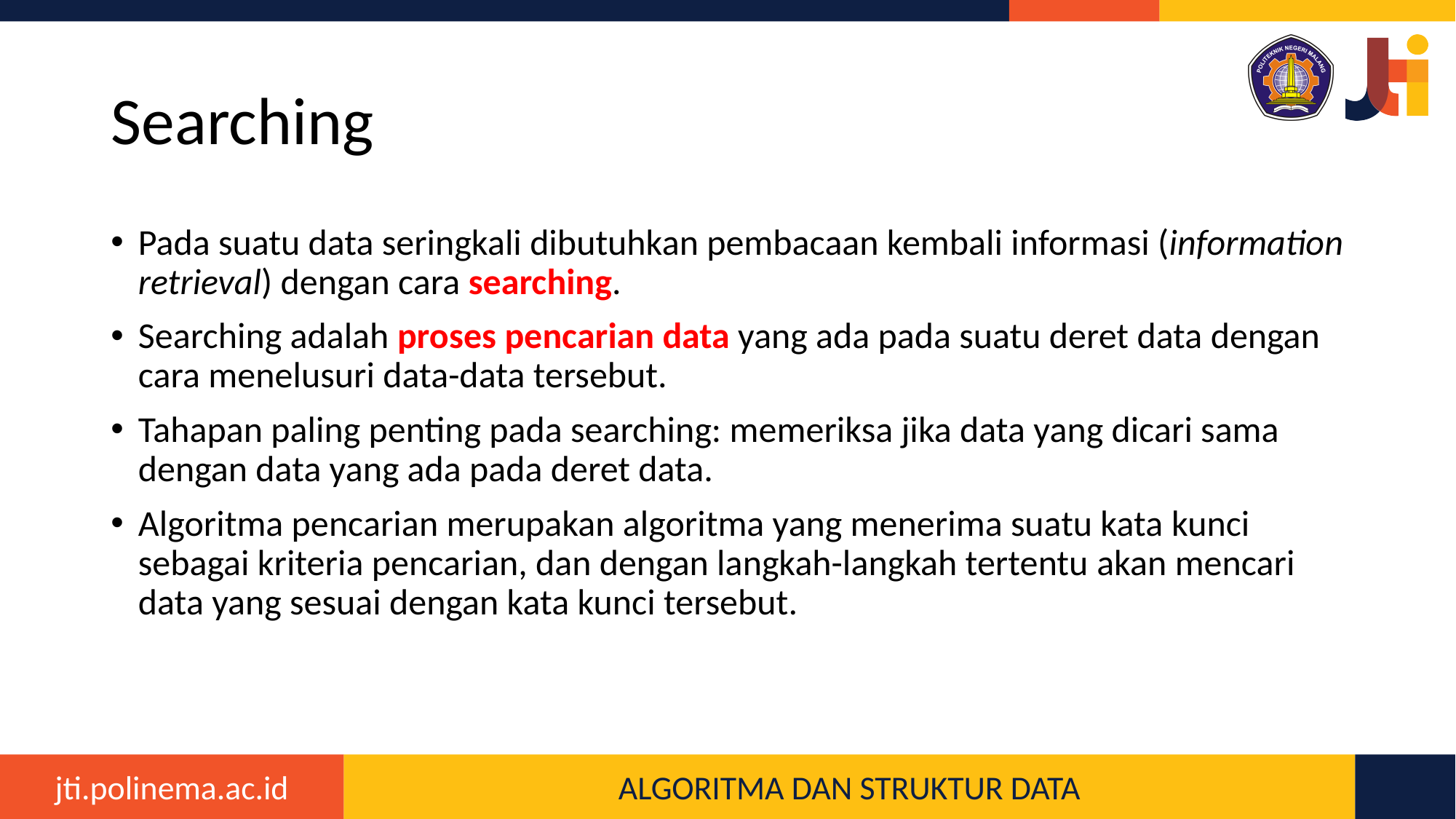

# Searching
Pada suatu data seringkali dibutuhkan pembacaan kembali informasi (information retrieval) dengan cara searching.
Searching adalah proses pencarian data yang ada pada suatu deret data dengan cara menelusuri data-data tersebut.
Tahapan paling penting pada searching: memeriksa jika data yang dicari sama dengan data yang ada pada deret data.
Algoritma pencarian merupakan algoritma yang menerima suatu kata kunci sebagai kriteria pencarian, dan dengan langkah-langkah tertentu akan mencari data yang sesuai dengan kata kunci tersebut.